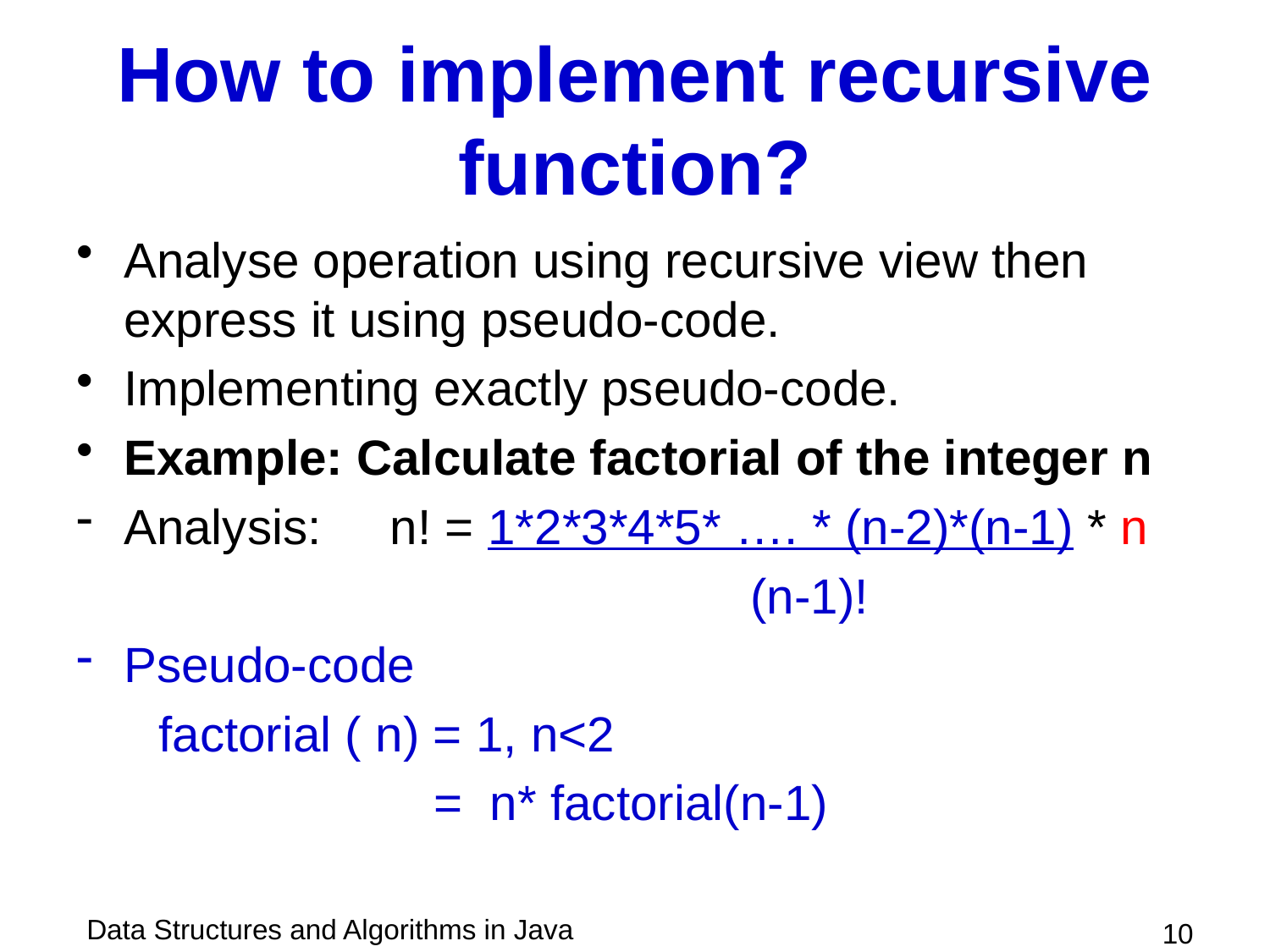

# How to implement recursive function?
Analyse operation using recursive view then express it using pseudo-code.
Implementing exactly pseudo-code.
Example: Calculate factorial of the integer n
Analysis:     n! = 1*2*3*4*5* …. * (n-2)*(n-1) * n
                                                 (n-1)!
Pseudo-code
      factorial ( n) = 1, n<2
                          =  n* factorial(n-1)
 10